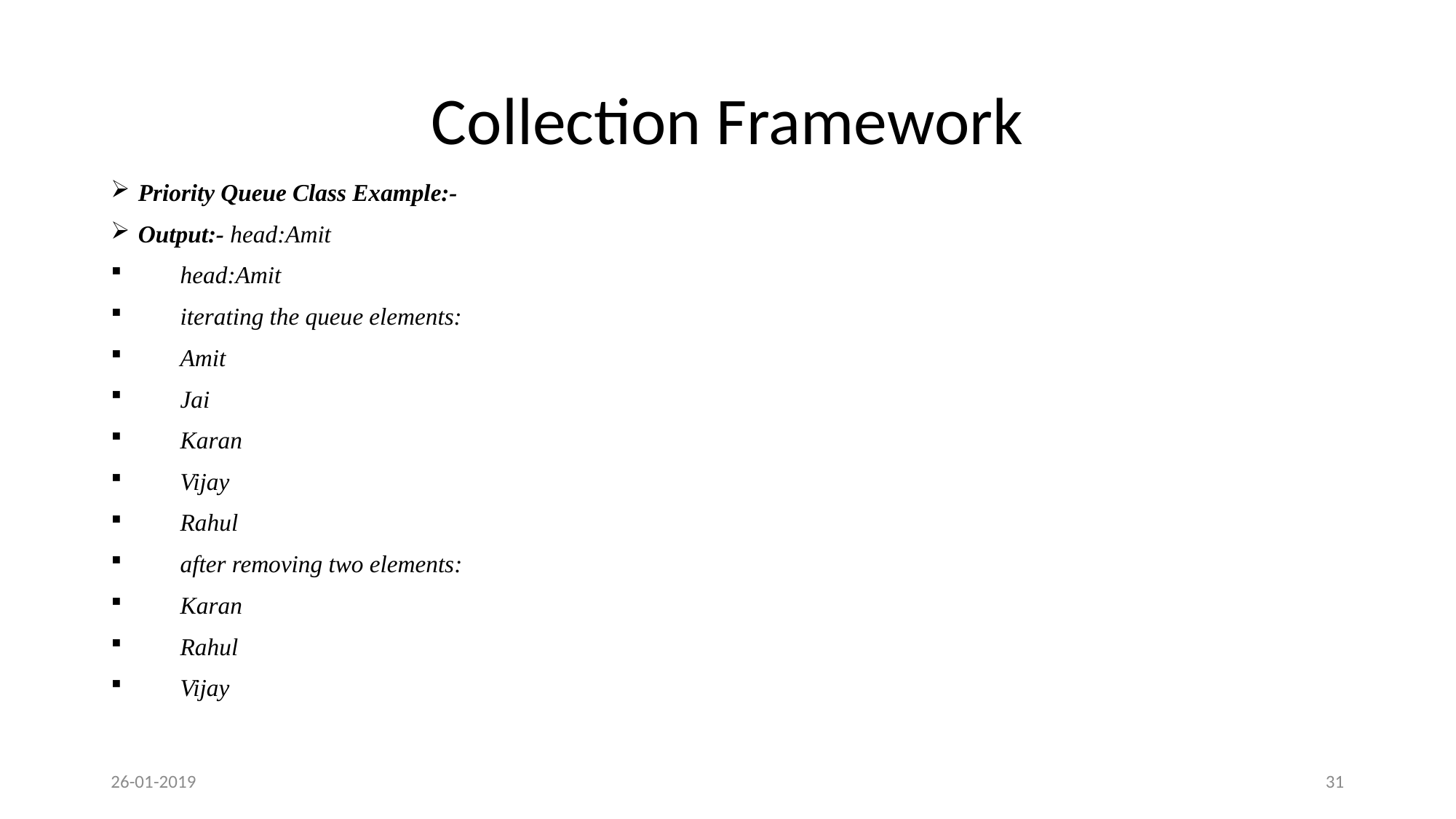

# Collection Framework
Priority Queue Class Example:-
Output:- head:Amit
       head:Amit
       iterating the queue elements:
       Amit
       Jai
       Karan
       Vijay
       Rahul
       after removing two elements:
       Karan
       Rahul
       Vijay

26-01-2019
31